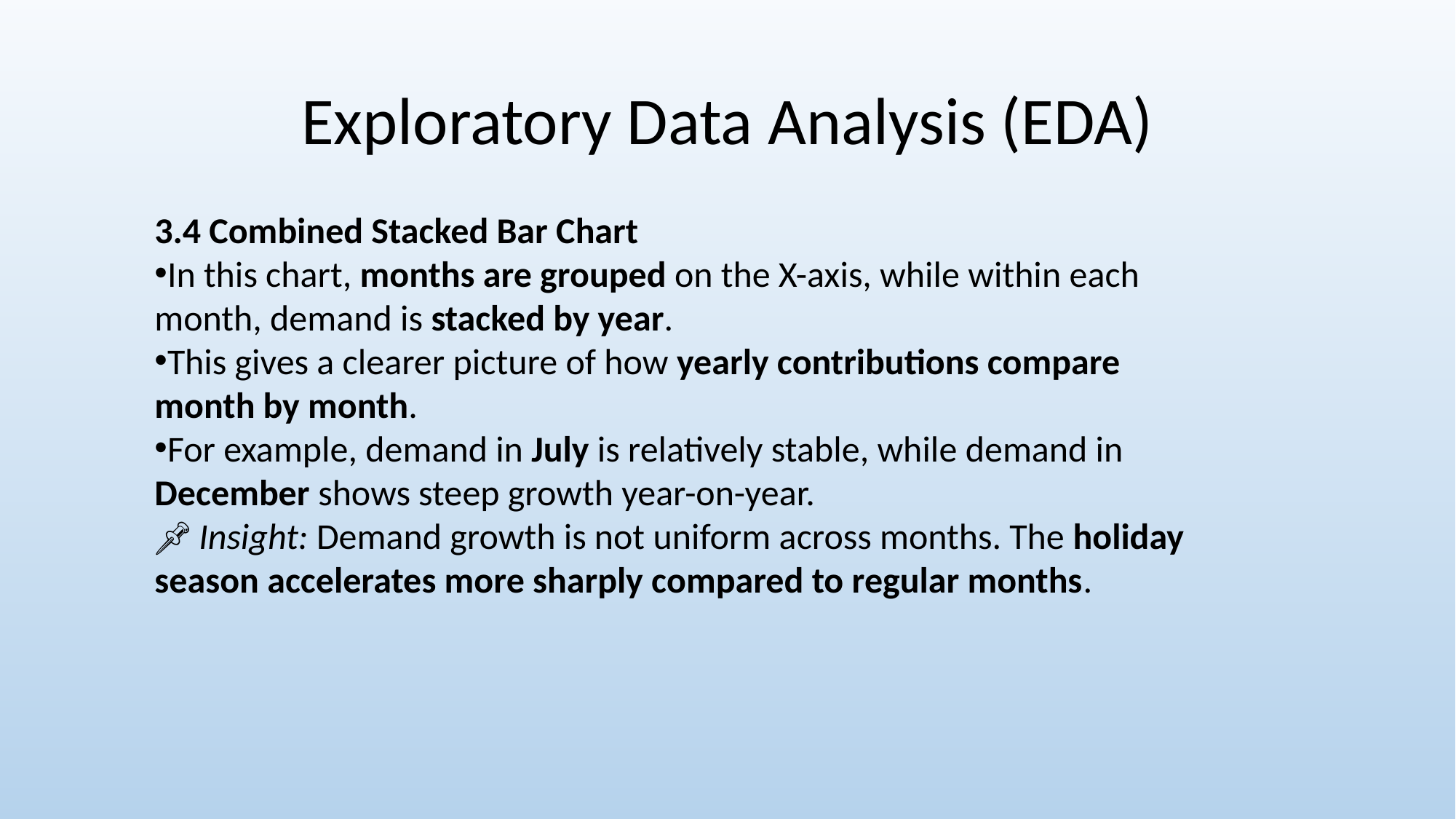

# Exploratory Data Analysis (EDA)
3.4 Combined Stacked Bar Chart
In this chart, months are grouped on the X-axis, while within each month, demand is stacked by year.
This gives a clearer picture of how yearly contributions compare month by month.
For example, demand in July is relatively stable, while demand in December shows steep growth year-on-year.
📌 Insight: Demand growth is not uniform across months. The holiday season accelerates more sharply compared to regular months.